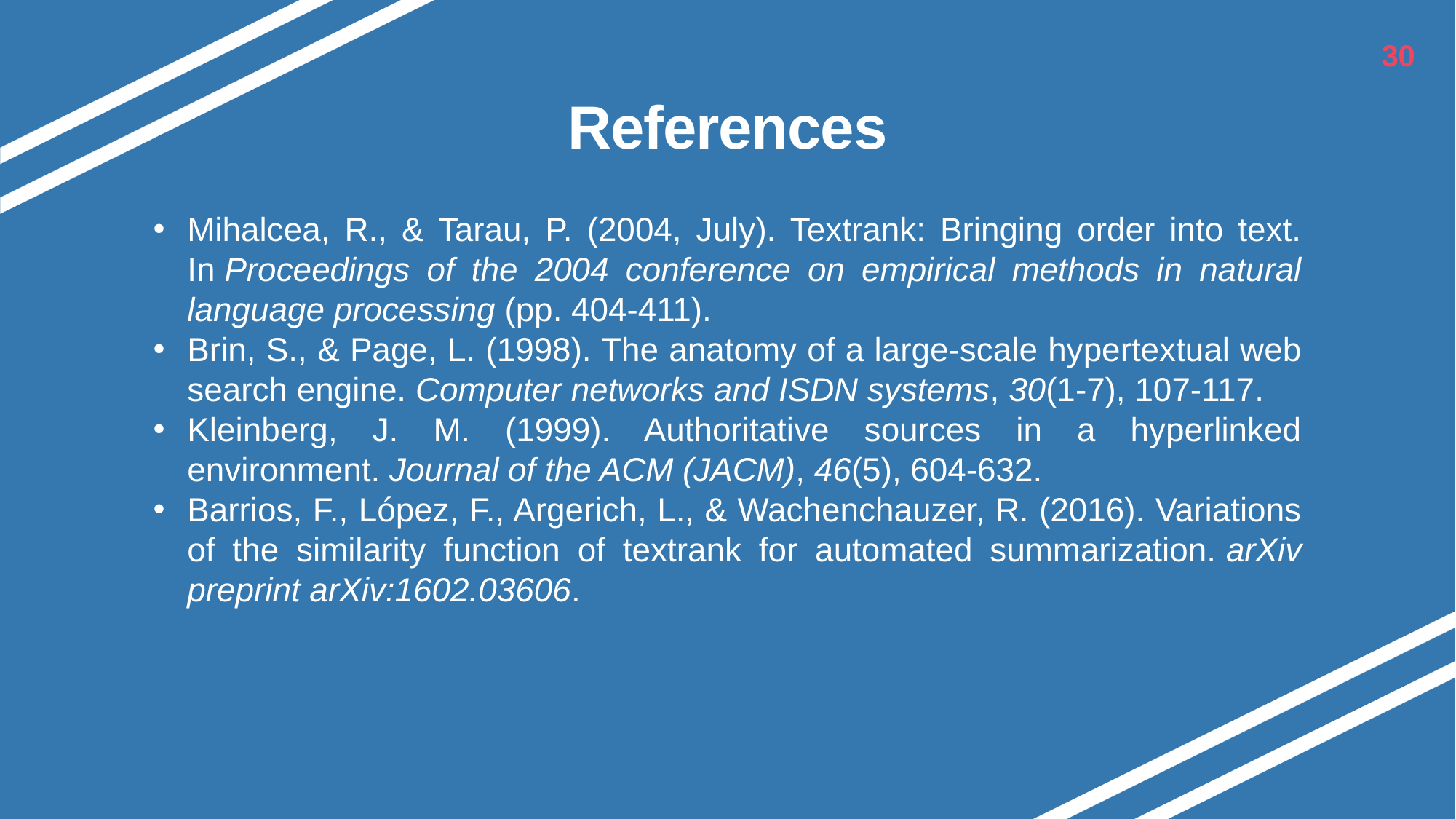

30
# References
Mihalcea, R., & Tarau, P. (2004, July). Textrank: Bringing order into text. In Proceedings of the 2004 conference on empirical methods in natural language processing (pp. 404-411).
Brin, S., & Page, L. (1998). The anatomy of a large-scale hypertextual web search engine. Computer networks and ISDN systems, 30(1-7), 107-117.
Kleinberg, J. M. (1999). Authoritative sources in a hyperlinked environment. Journal of the ACM (JACM), 46(5), 604-632.
Barrios, F., López, F., Argerich, L., & Wachenchauzer, R. (2016). Variations of the similarity function of textrank for automated summarization. arXiv preprint arXiv:1602.03606.